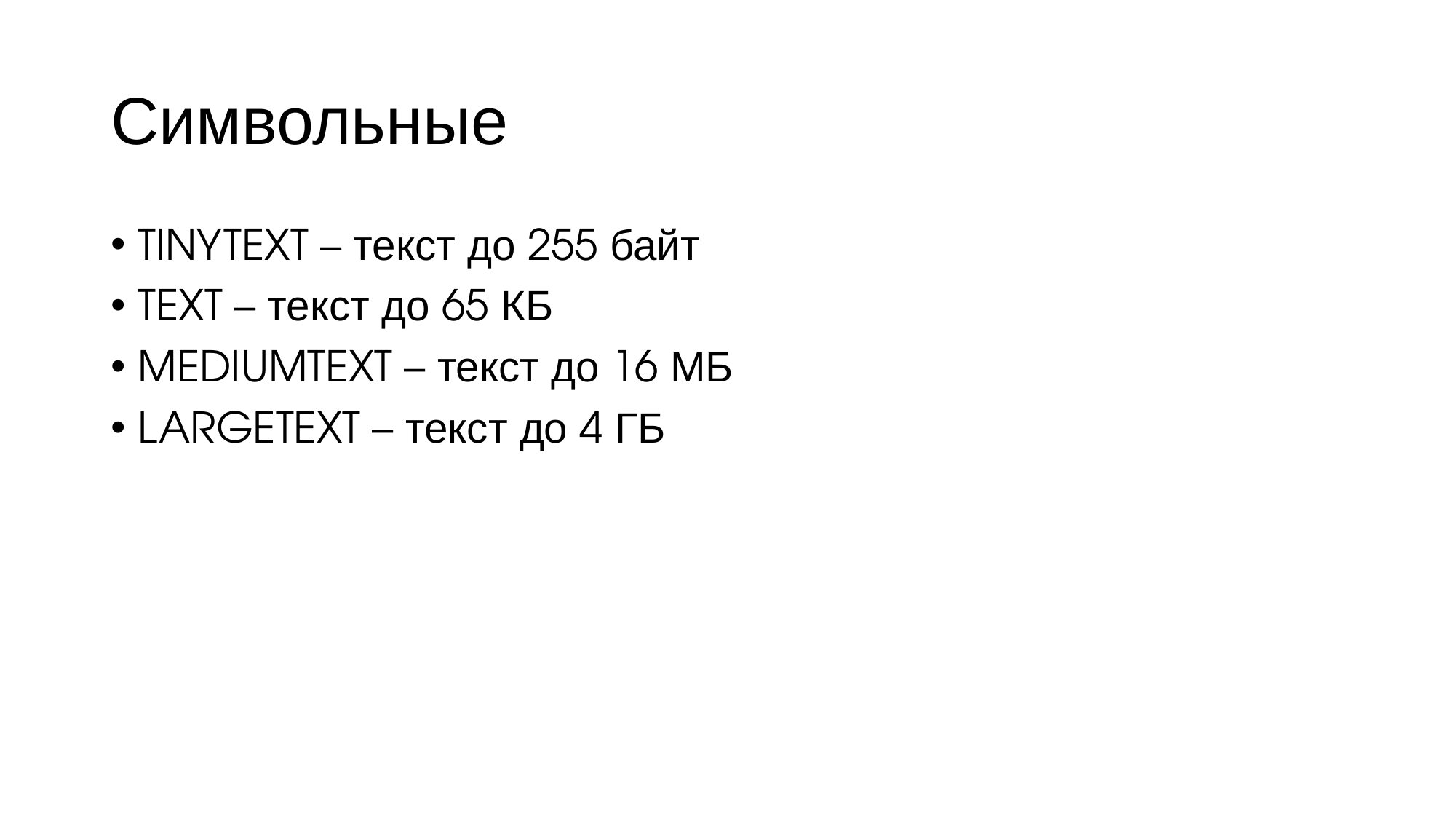

# Символьные
TINYTEXT – текст до 255 байт
TEXT – текст до 65 КБ
MEDIUMTEXT – текст до 16 МБ
LARGETEXT – текст до 4 ГБ